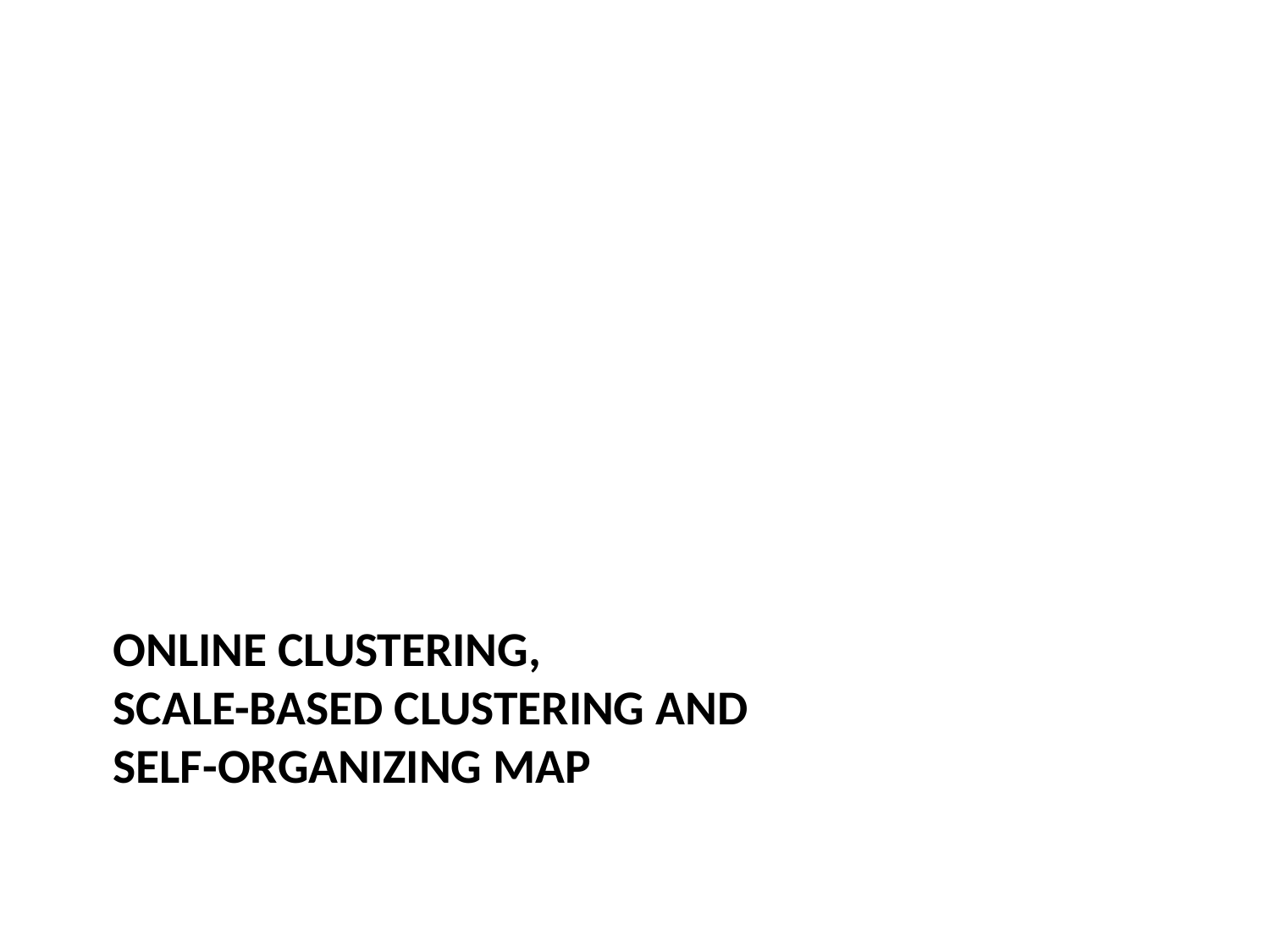

# Online clustering, Scale-based clustering and self-organizing map